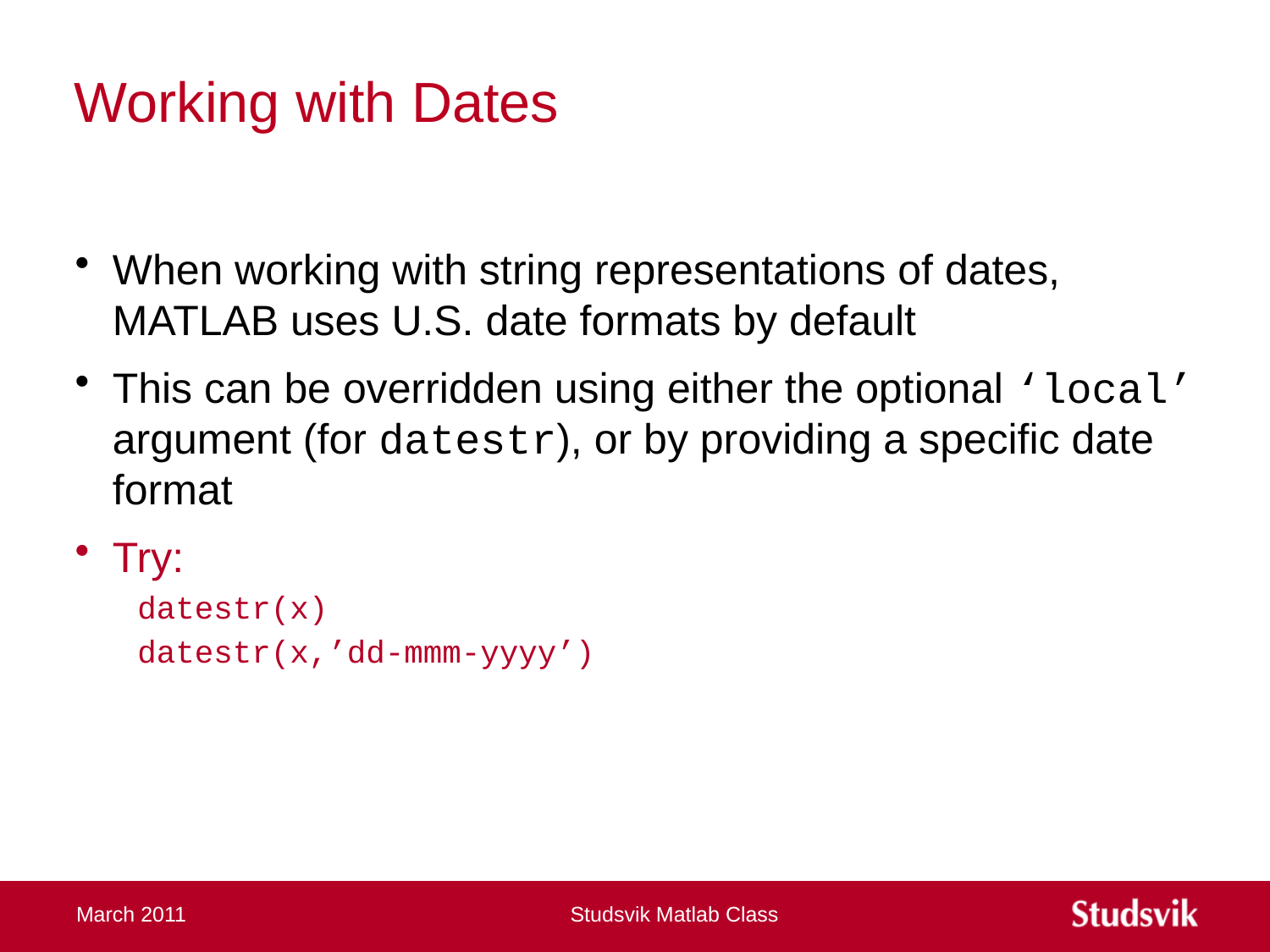

# Working with Dates
When working with string representations of dates, MATLAB uses U.S. date formats by default
This can be overridden using either the optional ‘local’ argument (for datestr), or by providing a specific date format
Try:
datestr(x)
datestr(x,’dd-mmm-yyyy’)
March 2011
Studsvik Matlab Class